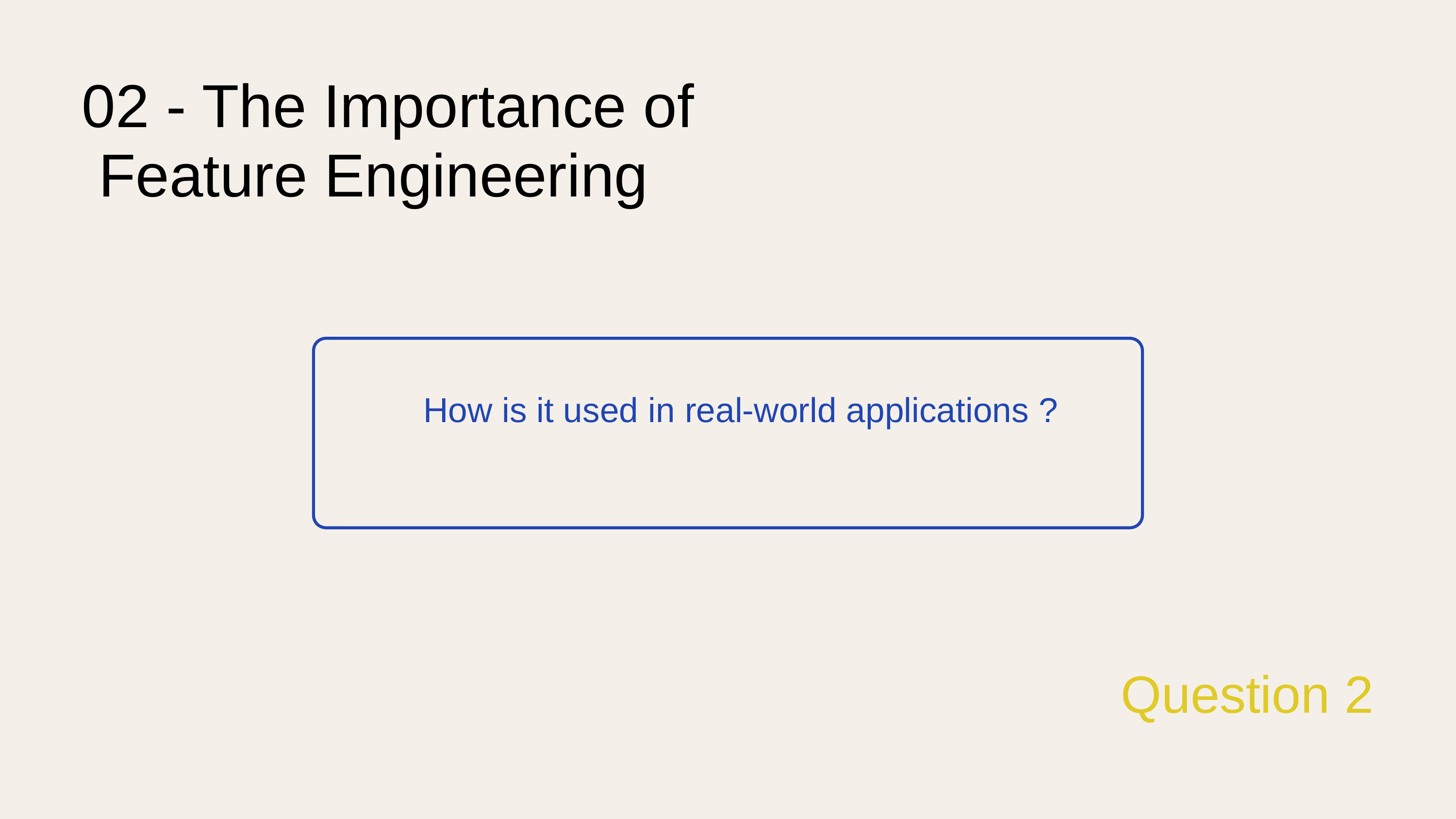

02 - The Importance of
 Feature Engineering

How is it used in real-world applications ?
Question 2